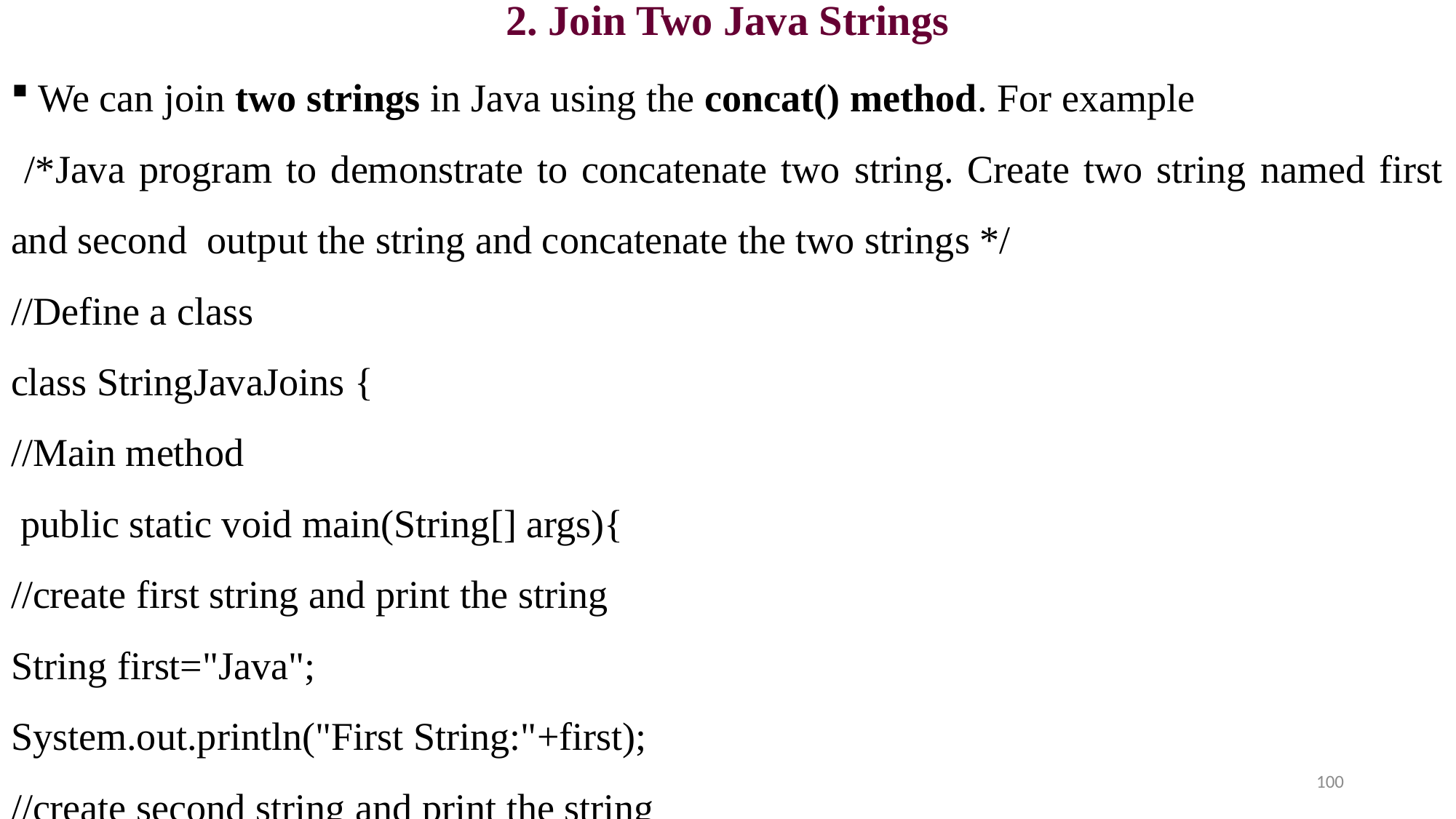

# 2. Join Two Java Strings
We can join two strings in Java using the concat() method. For example
 /*Java program to demonstrate to concatenate two string. Create two string named first and second  output the string and concatenate the two strings */
//Define a class
class StringJavaJoins {
//Main method
 public static void main(String[] args){
//create first string and print the string
String first="Java";
System.out.println("First String:"+first);
//create second string and print the string
100